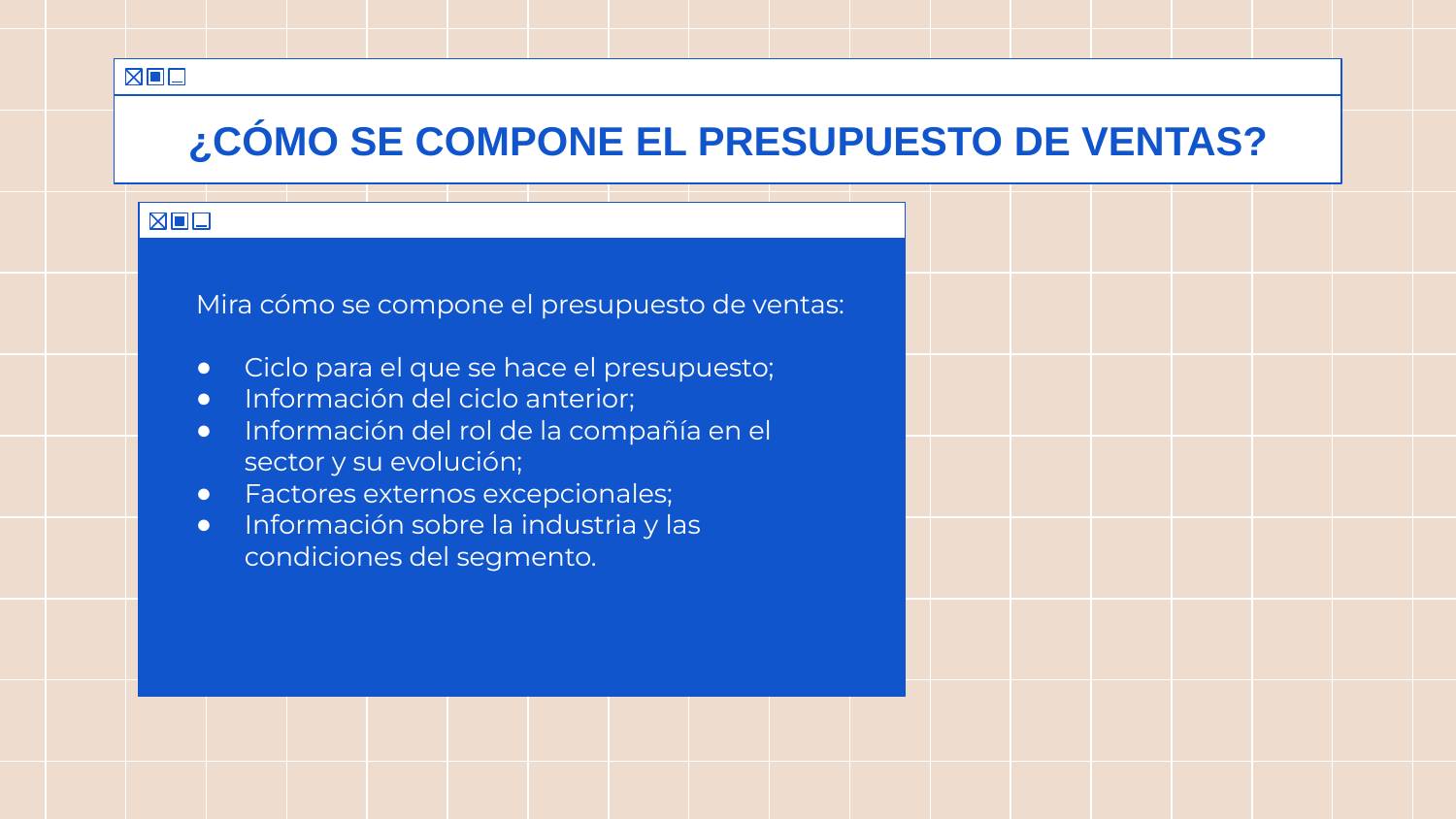

# ¿CÓMO SE COMPONE EL PRESUPUESTO DE VENTAS?

Mira cómo se compone el presupuesto de ventas:

Ciclo para el que se hace el presupuesto;
Información del ciclo anterior;
Información del rol de la compañía en el sector y su evolución;
Factores externos excepcionales;
Información sobre la industria y las condiciones del segmento.